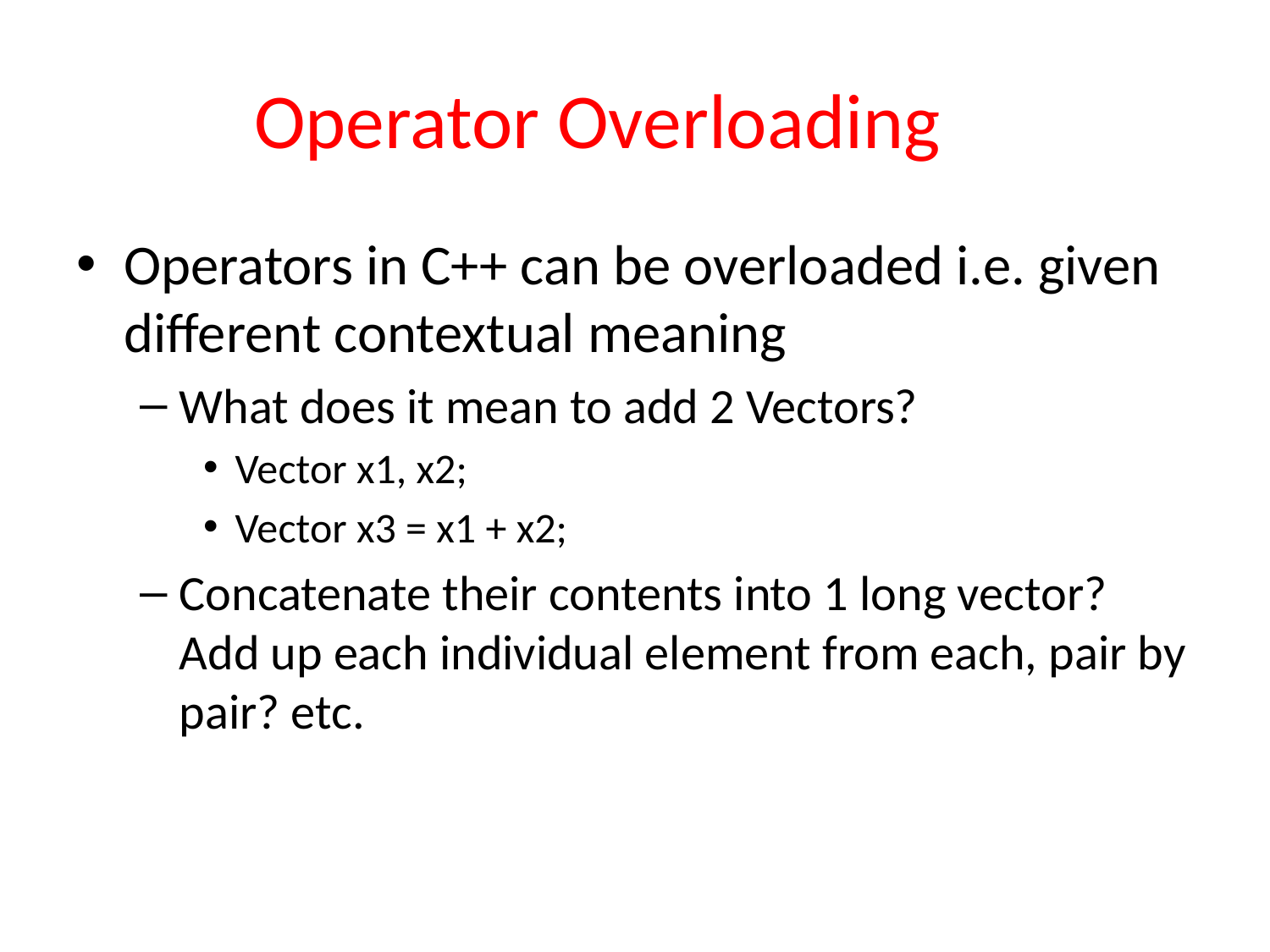

# Operator Overloading
Operators in C++ can be overloaded i.e. given different contextual meaning
What does it mean to add 2 Vectors?
Vector x1, x2;
Vector x3 = x1 + x2;
Concatenate their contents into 1 long vector?  Add up each individual element from each, pair by pair? etc.